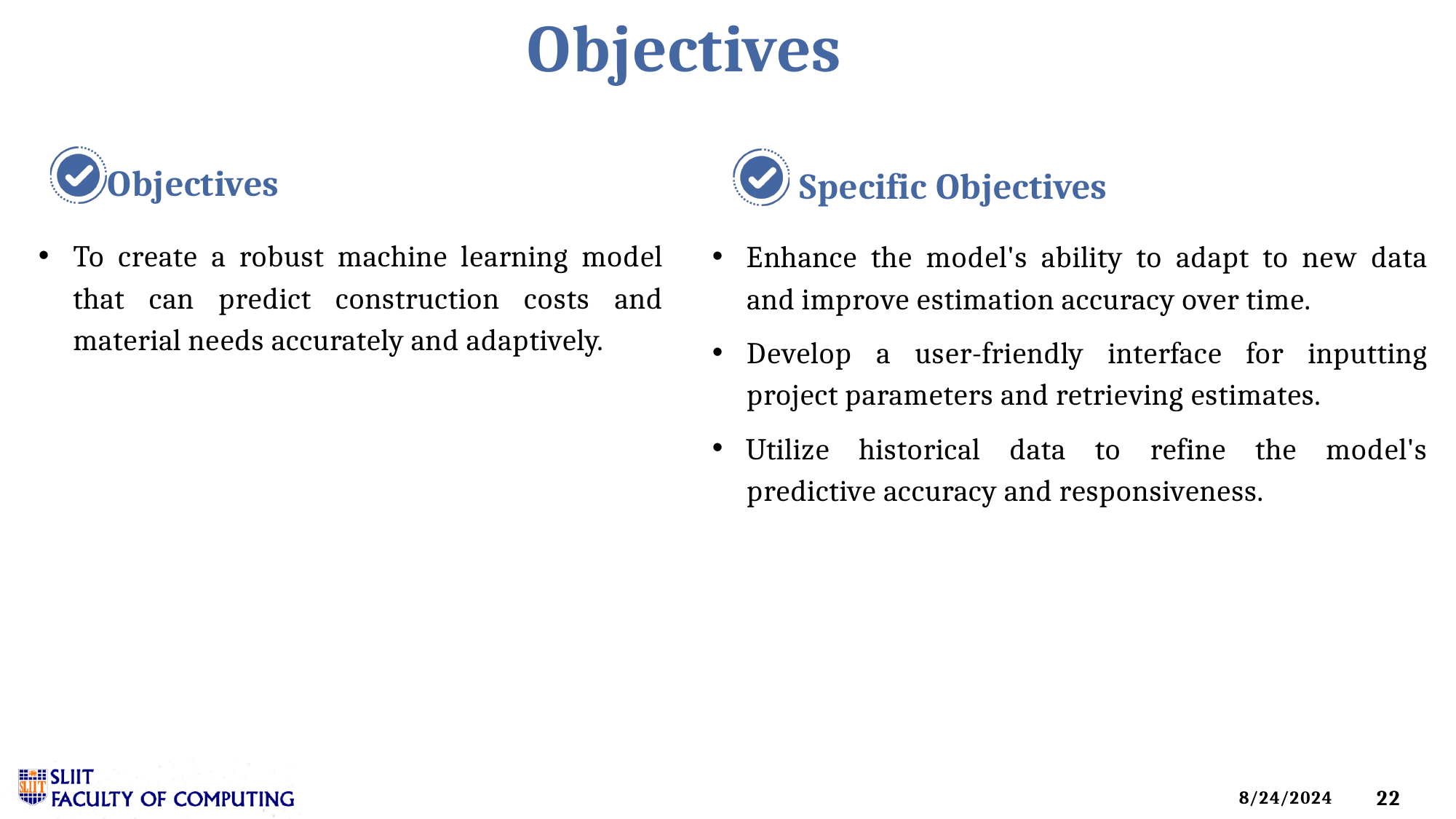

Objectives

Objectives

Specific Objectives

To create a robust machine learning model that can predict construction costs and material needs accurately and adaptively.
Enhance the model's ability to adapt to new data and improve estimation accuracy over time.
Develop a user-friendly interface for inputting project parameters and retrieving estimates.
Utilize historical data to refine the model's predictive accuracy and responsiveness.